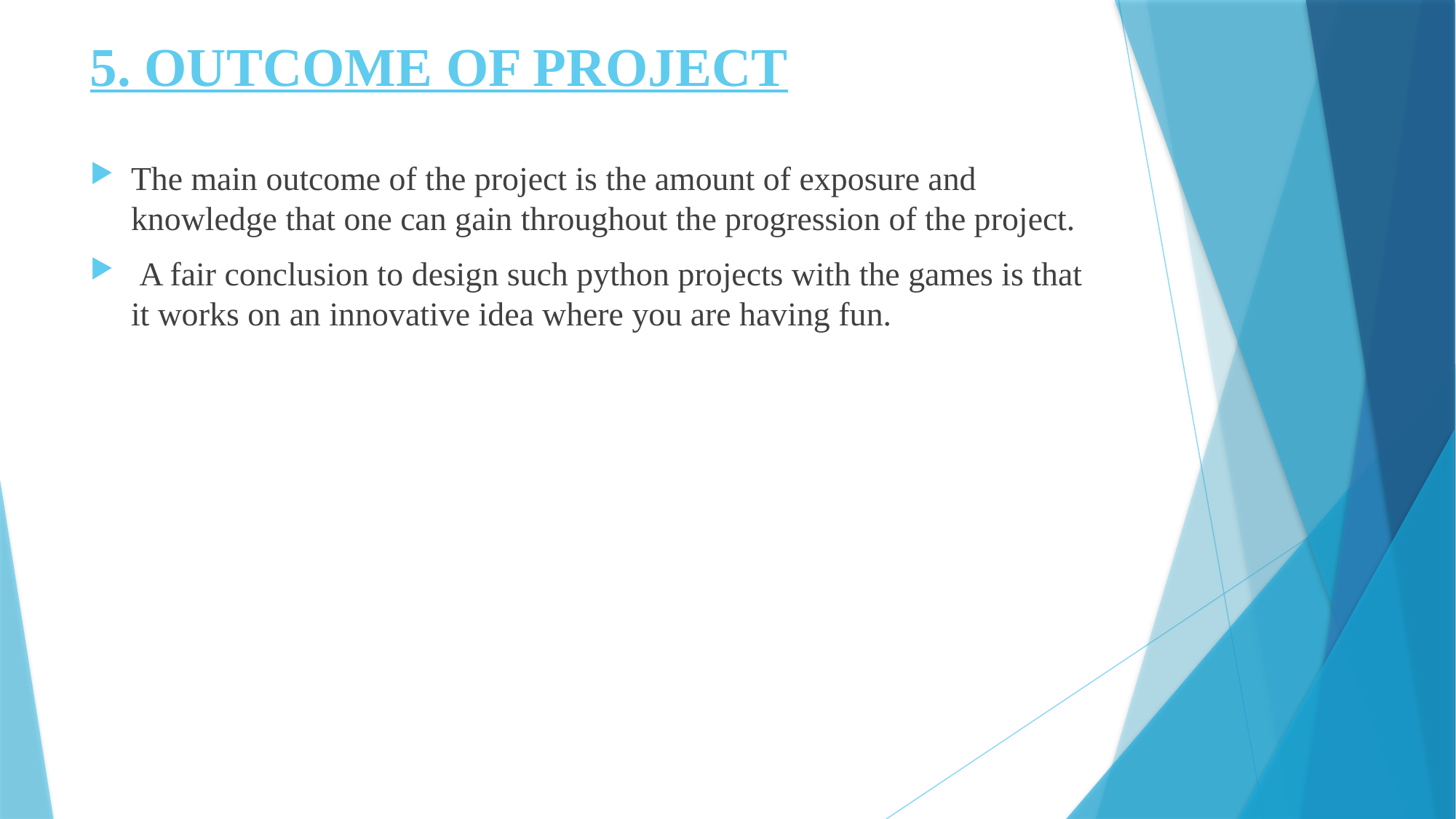

# 5. OUTCOME OF PROJECT
The main outcome of the project is the amount of exposure and knowledge that one can gain throughout the progression of the project.
 A fair conclusion to design such python projects with the games is that it works on an innovative idea where you are having fun.